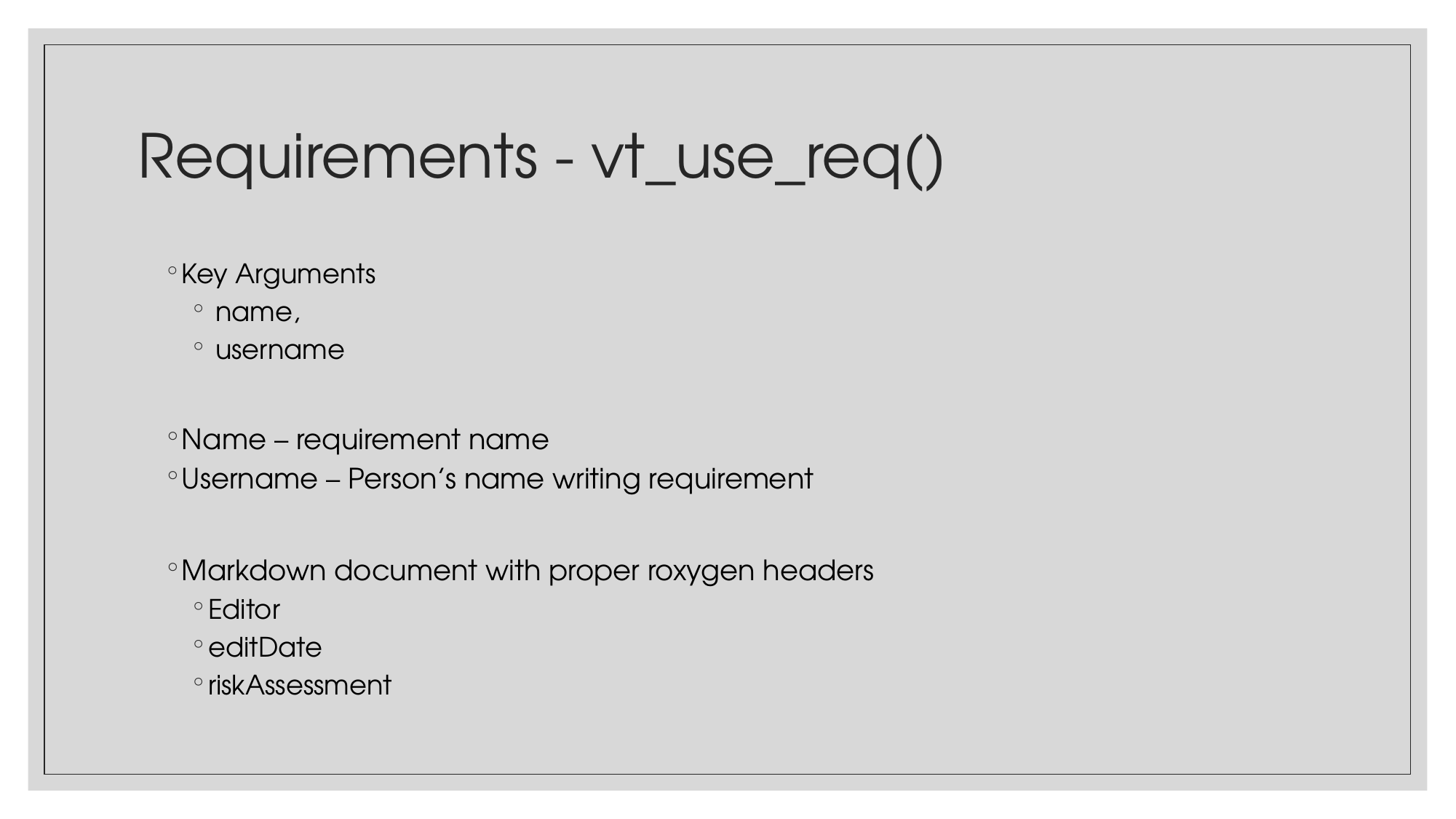

# Requirements - vt_use_req()
Key Arguments
 name,
 username

Name – requirement name
Username – Person’s name writing requirement

Markdown document with proper roxygen headers
Editor
editDate
riskAssessment